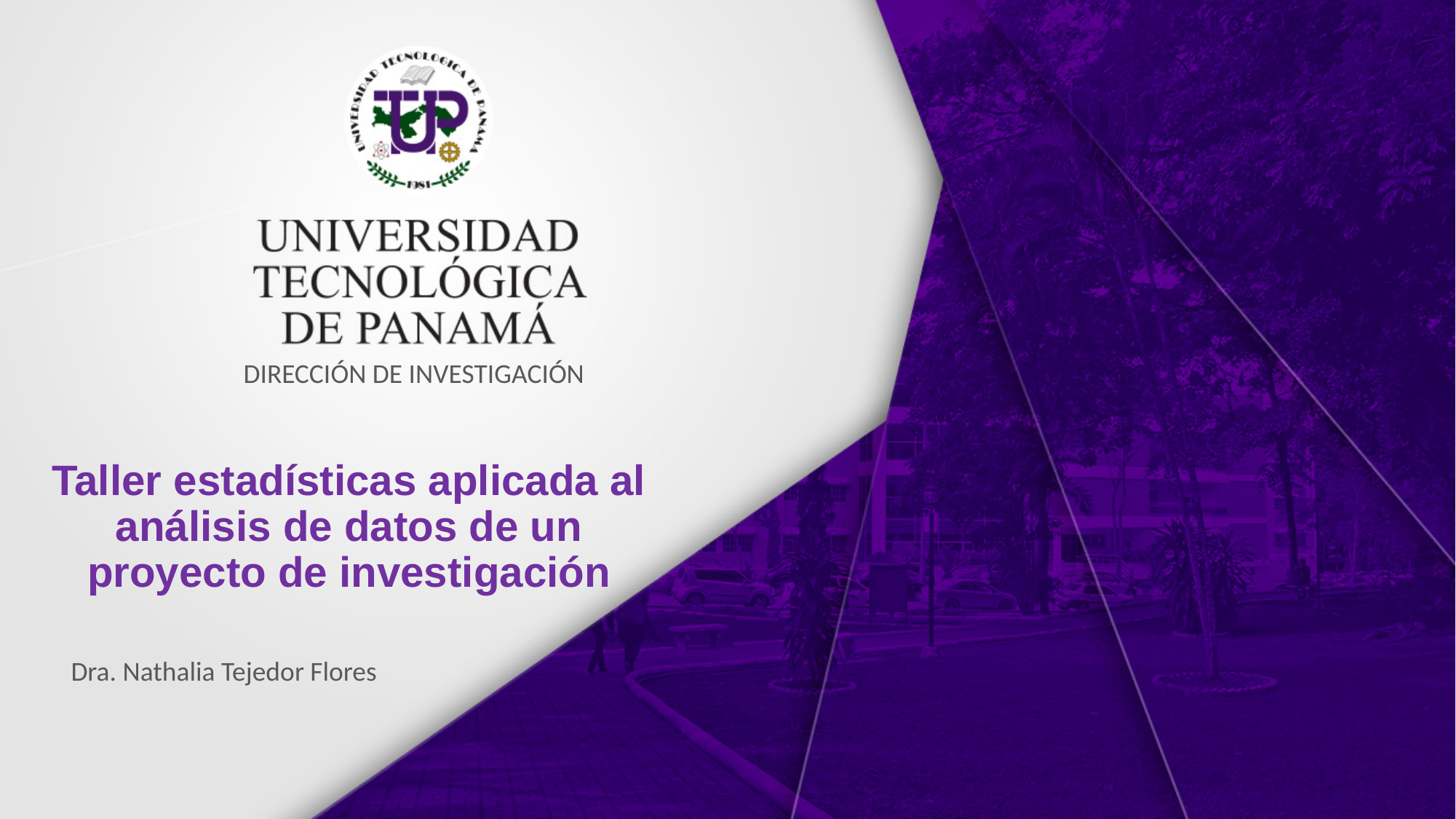

DIRECCIÓN DE INVESTIGACIÓN
Taller estadísticas aplicada al análisis de datos de un proyecto de investigación
Dra. Nathalia Tejedor Flores